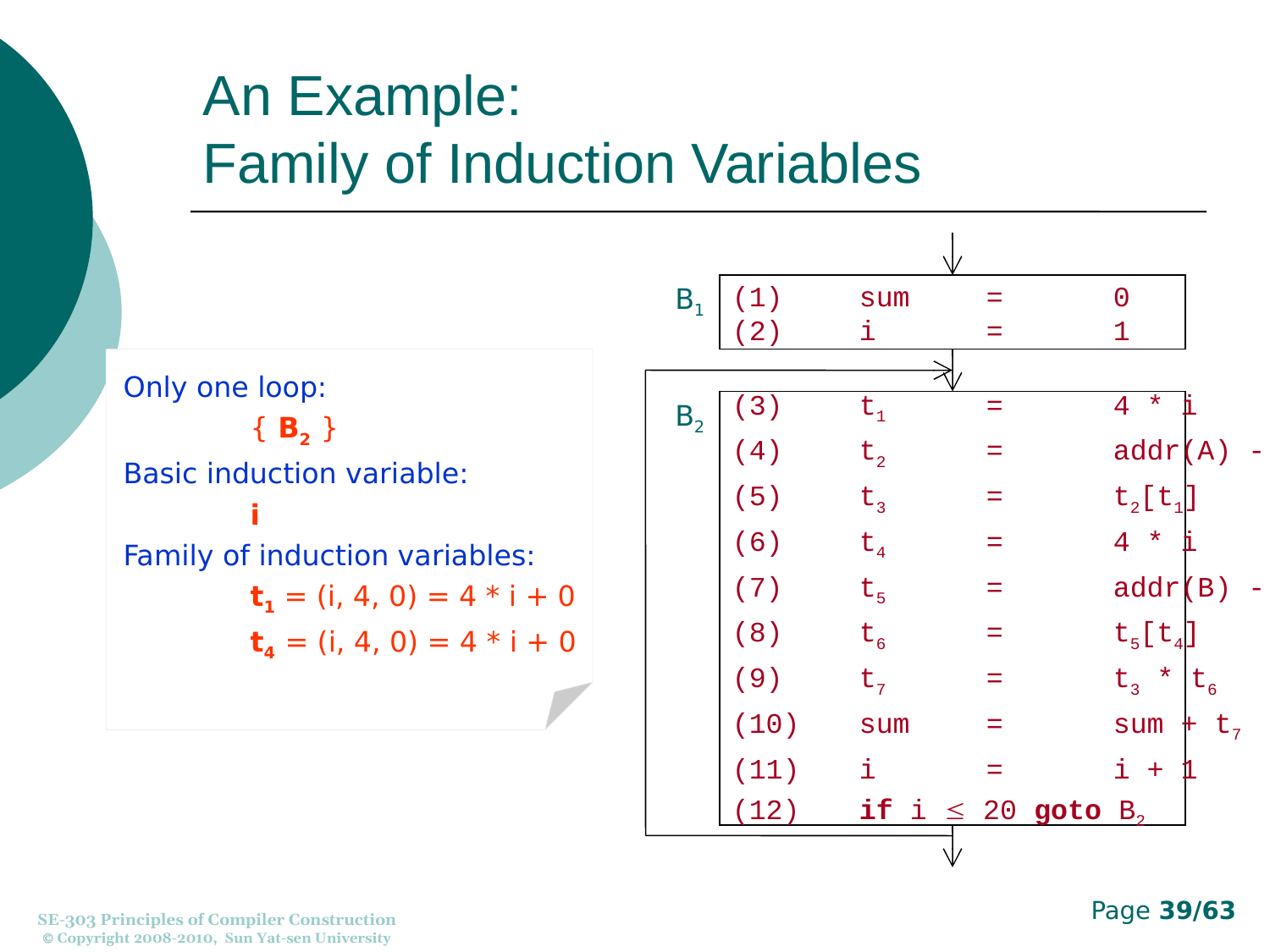

# An Example: Family of Induction Variables

B1
(1)	sum	=	0
(2)	i	=	1
Only one loop:
	{ B2 }
Basic induction variable:
	i
Family of induction variables:
	t1 = (i, 4, 0) = 4 * i + 0
	t4 = (i, 4, 0) = 4 * i + 0

B2
(3)	t1	=	4 * i
(4)	t2	=	addr(A) - 4
(5)	t3	=	t2[t1]
(6)	t4	=	4 * i
(7)	t5	=	addr(B) - 4
(8)	t6	=	t5[t4]
(9)	t7	=	t3 * t6
(10)	sum	=	sum + t7
(11)	i	=	i + 1
(12)	if i ≤ 20 goto B2

SE-303 Principles of Compiler Construction
© Copyright 2008-2010,  Sun Yat-sen University